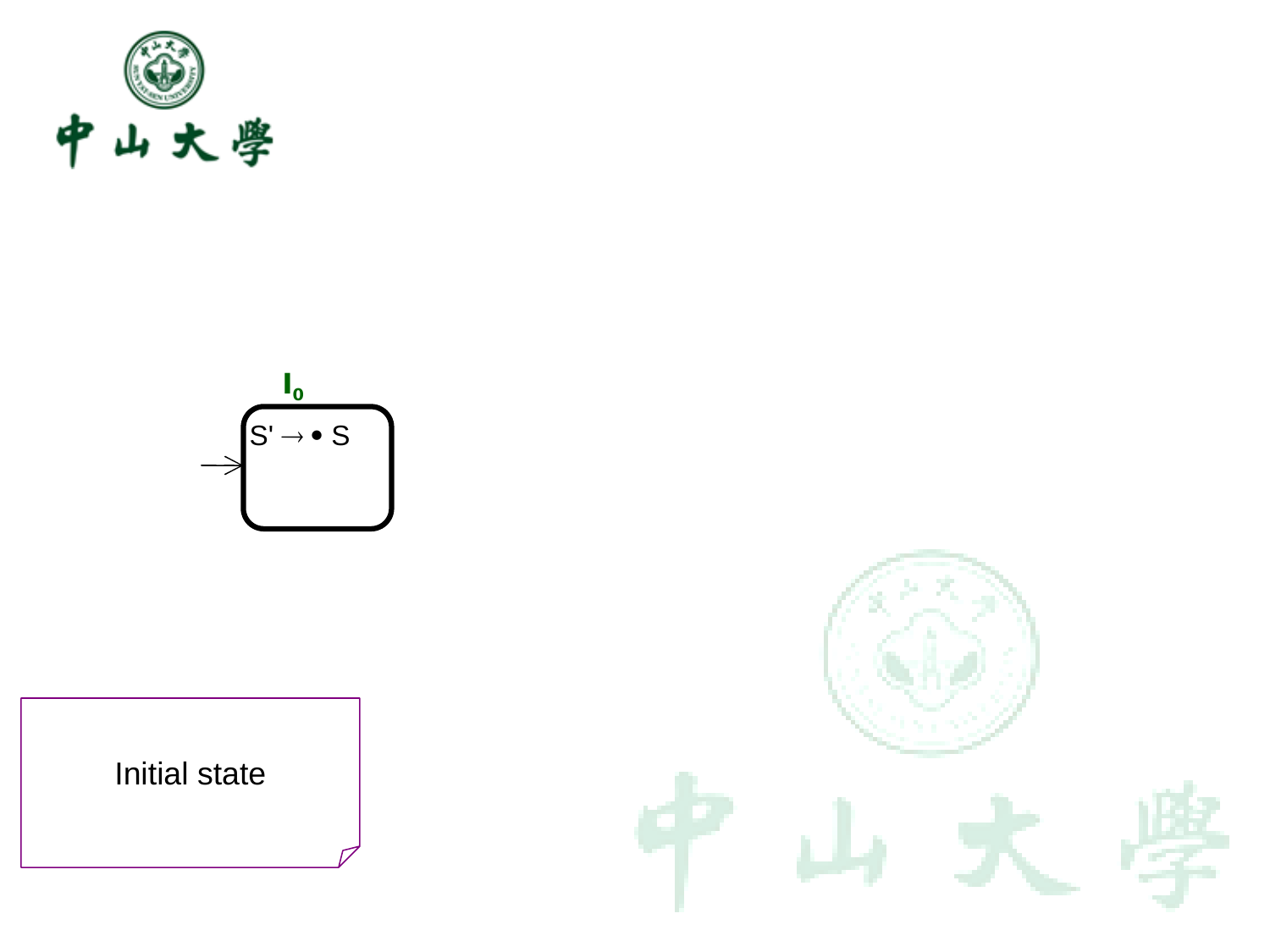

I0
S' → • S

Initial state